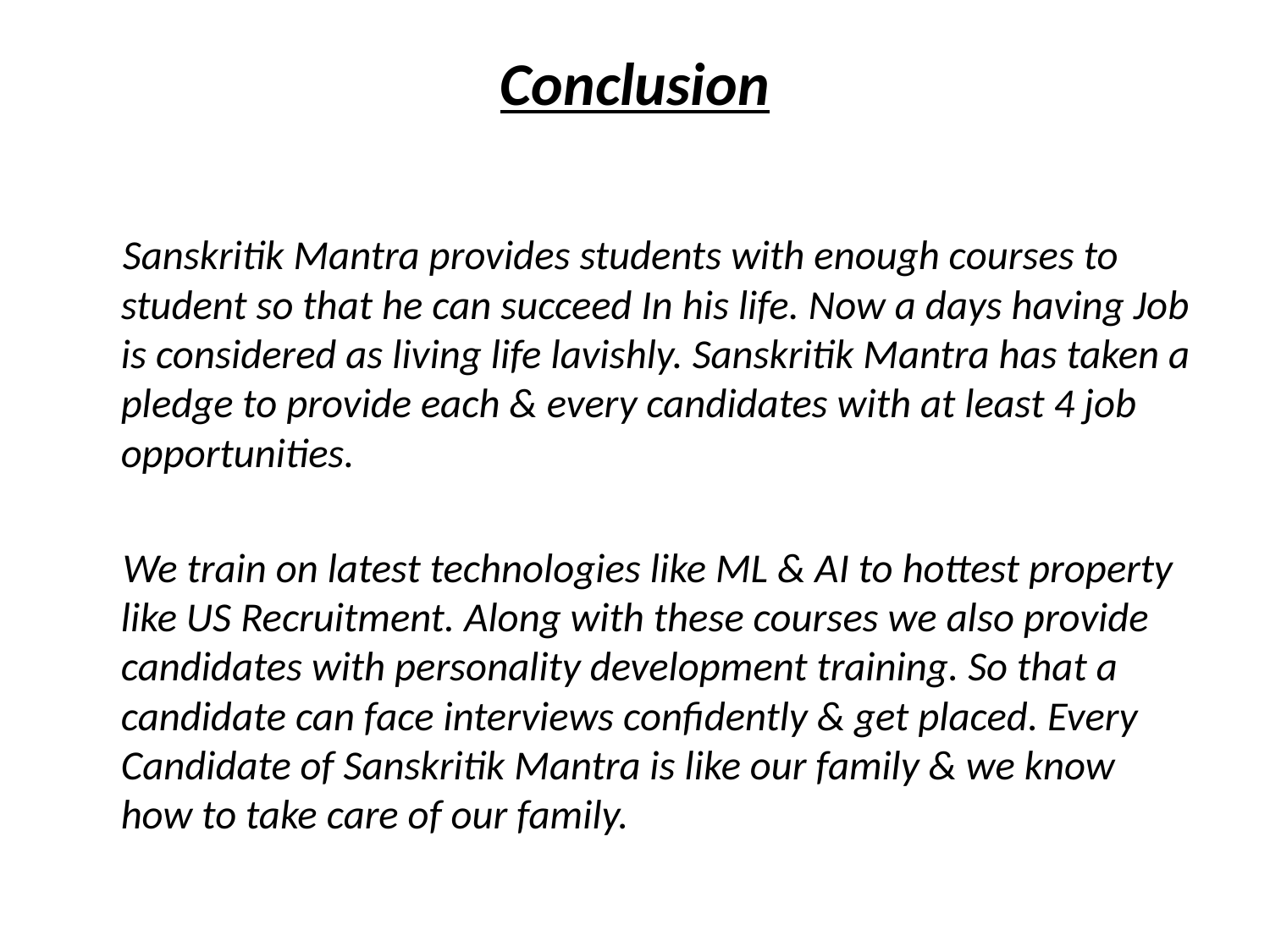

# Conclusion
     Sanskritik Mantra provides students with enough courses to student so that he can succeed In his life. Now a days having Job is considered as living life lavishly. Sanskritik Mantra has taken a pledge to provide each & every candidates with at least 4 job opportunities.

     We train on latest technologies like ML & AI to hottest property like US Recruitment. Along with these courses we also provide candidates with personality development training. So that a candidate can face interviews confidently & get placed. Every Candidate of Sanskritik Mantra is like our family & we know how to take care of our family.